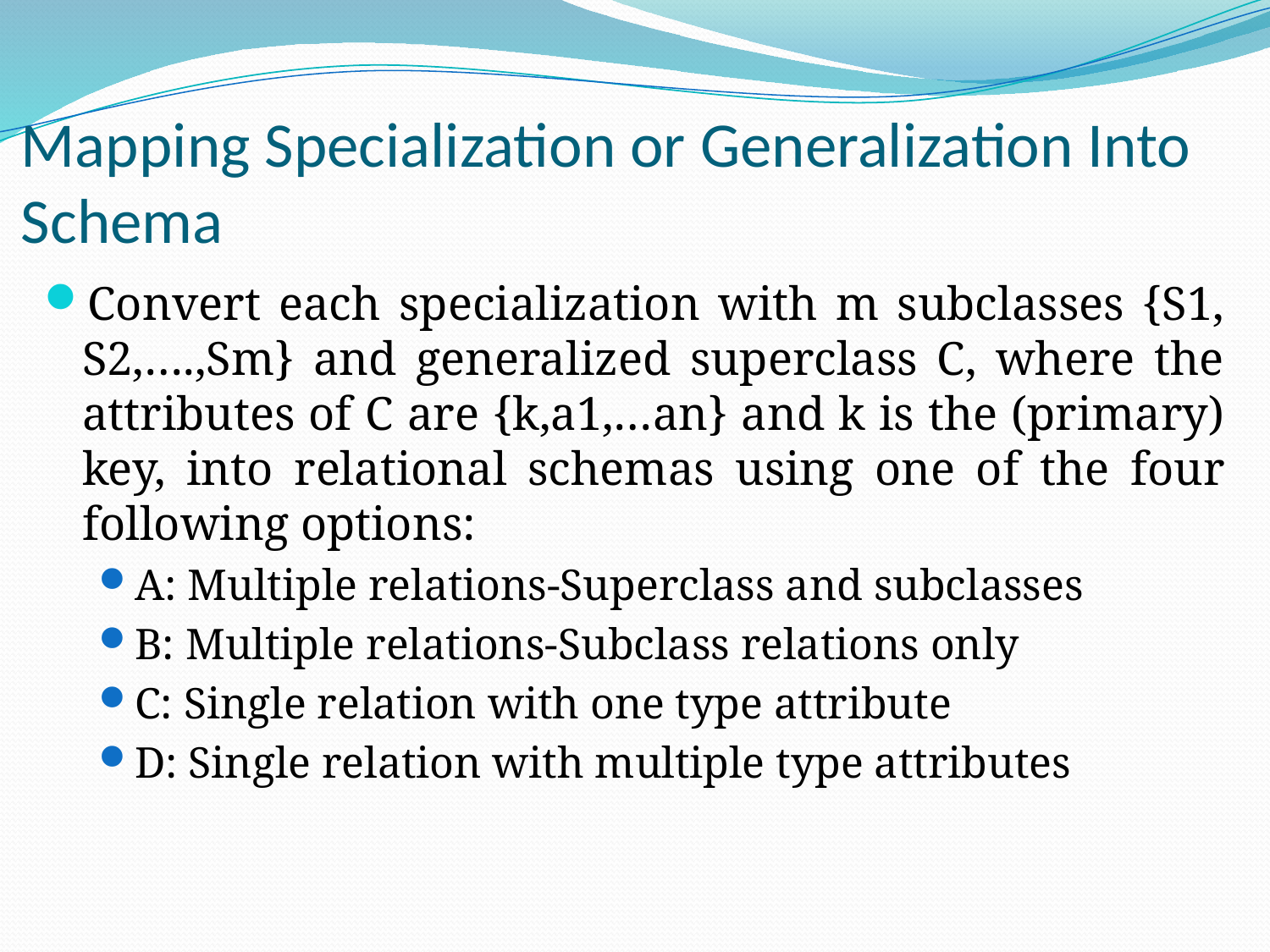

# Mapping Specialization or Generalization Into Schema
Convert each specialization with m subclasses {S1, S2,….,Sm} and generalized superclass C, where the attributes of C are {k,a1,…an} and k is the (primary) key, into relational schemas using one of the four following options:
A: Multiple relations-Superclass and subclasses
B: Multiple relations-Subclass relations only
C: Single relation with one type attribute
D: Single relation with multiple type attributes